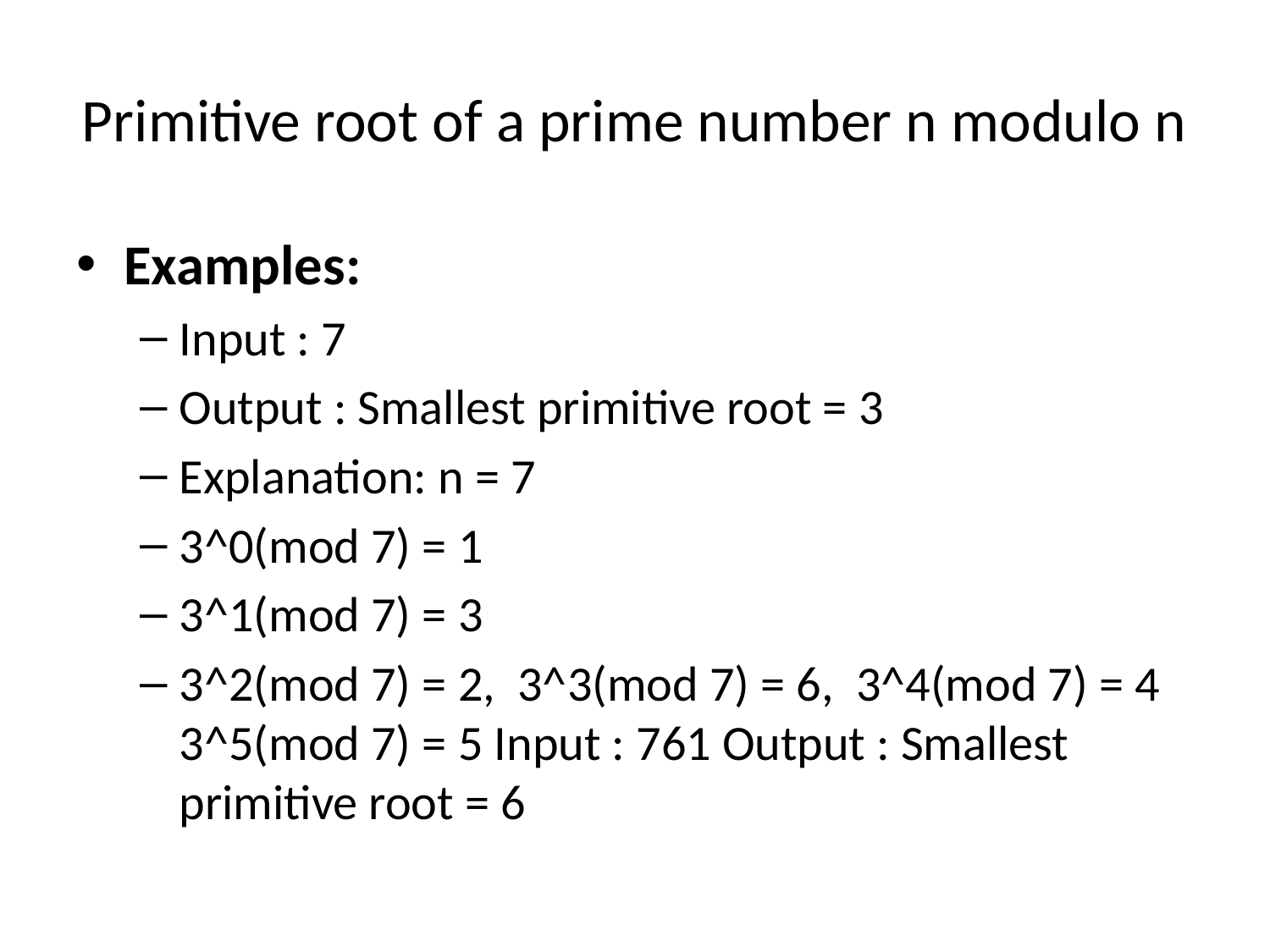

# Primitive root of a prime number n modulo n
Examples:
Input : 7
Output : Smallest primitive root = 3
Explanation: n = 7
3^0(mod 7) = 1
3^1(mod 7) = 3
3^2(mod 7) = 2,  3^3(mod 7) = 6,  3^4(mod 7) = 4 3^5(mod 7) = 5 Input : 761 Output : Smallest primitive root = 6